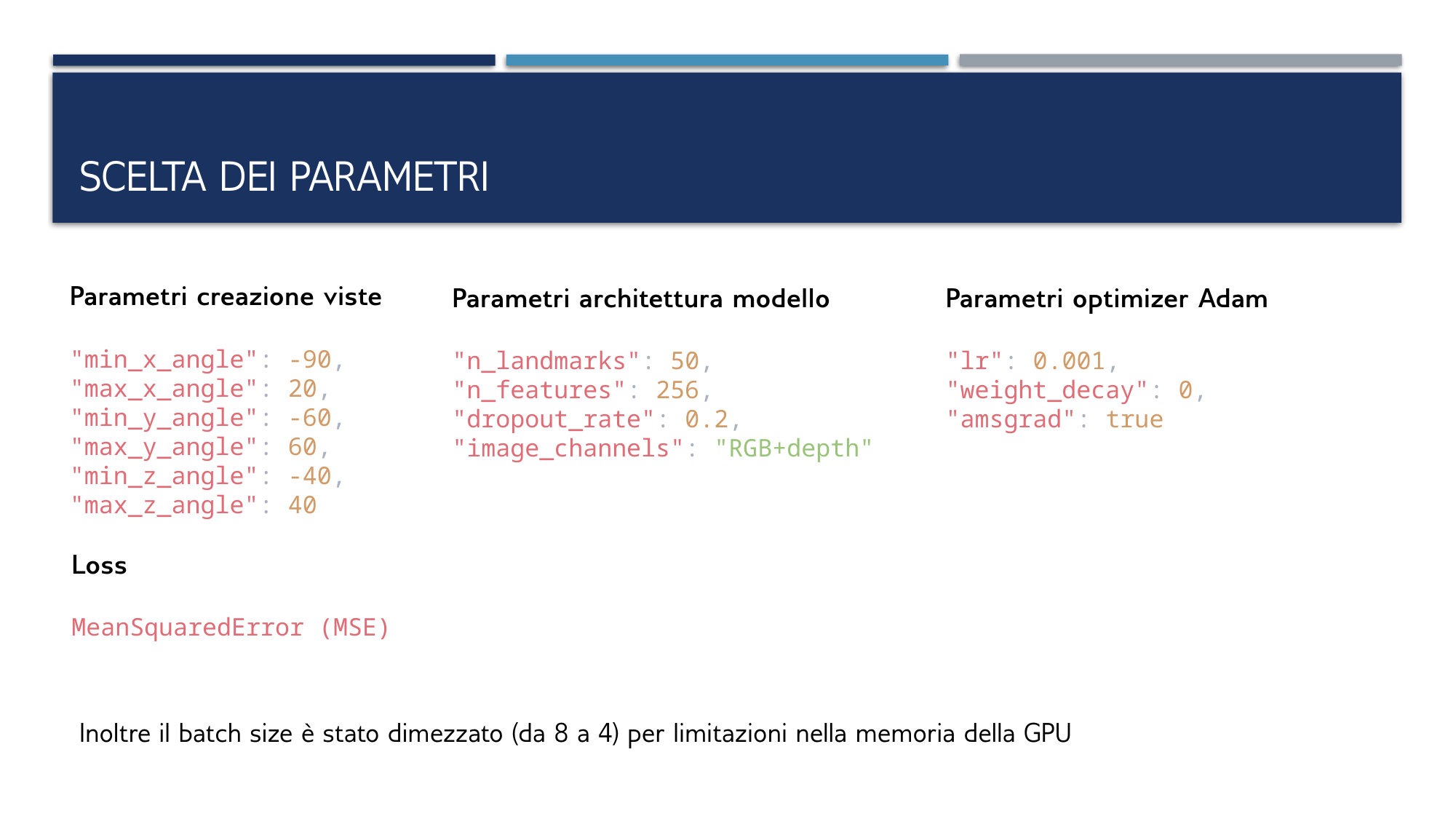

# Scelta dei parametri
Parametri creazione viste

"min_x_angle": -90,
"max_x_angle": 20,
"min_y_angle": -60,
"max_y_angle": 60,
"min_z_angle": -40,
"max_z_angle": 40

Parametri architettura modello

"n_landmarks": 50,
"n_features": 256,
"dropout_rate": 0.2,
"image_channels": "RGB+depth"
Parametri optimizer Adam

"lr": 0.001,
"weight_decay": 0,
"amsgrad": true
Loss

MeanSquaredError (MSE)

Inoltre il batch size è stato dimezzato (da 8 a 4) per limitazioni nella memoria della GPU